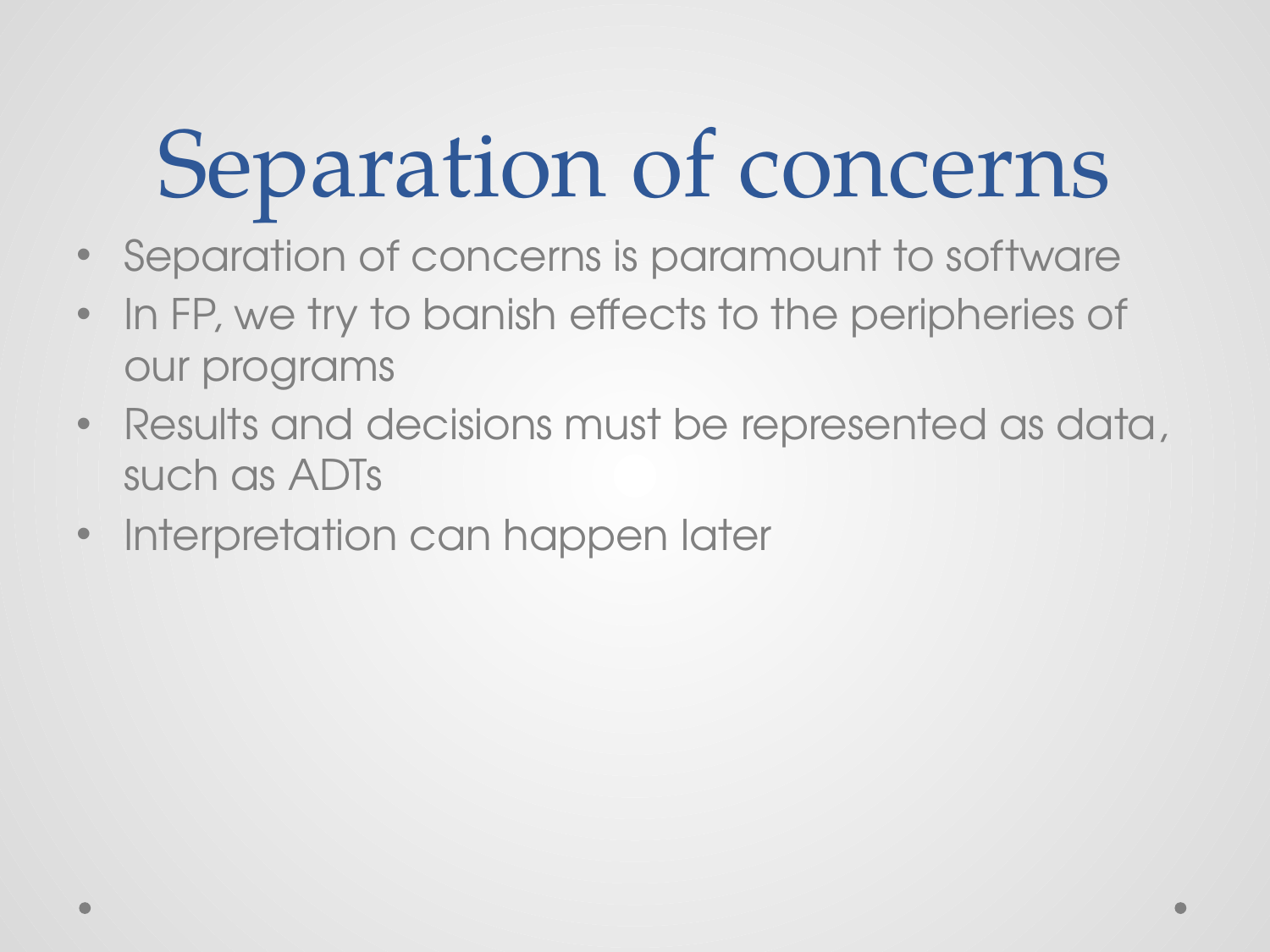

# Separation of concerns
Separation of concerns is paramount to software
In FP, we try to banish effects to the peripheries of our programs
Results and decisions must be represented as data, such as ADTs
Interpretation can happen later